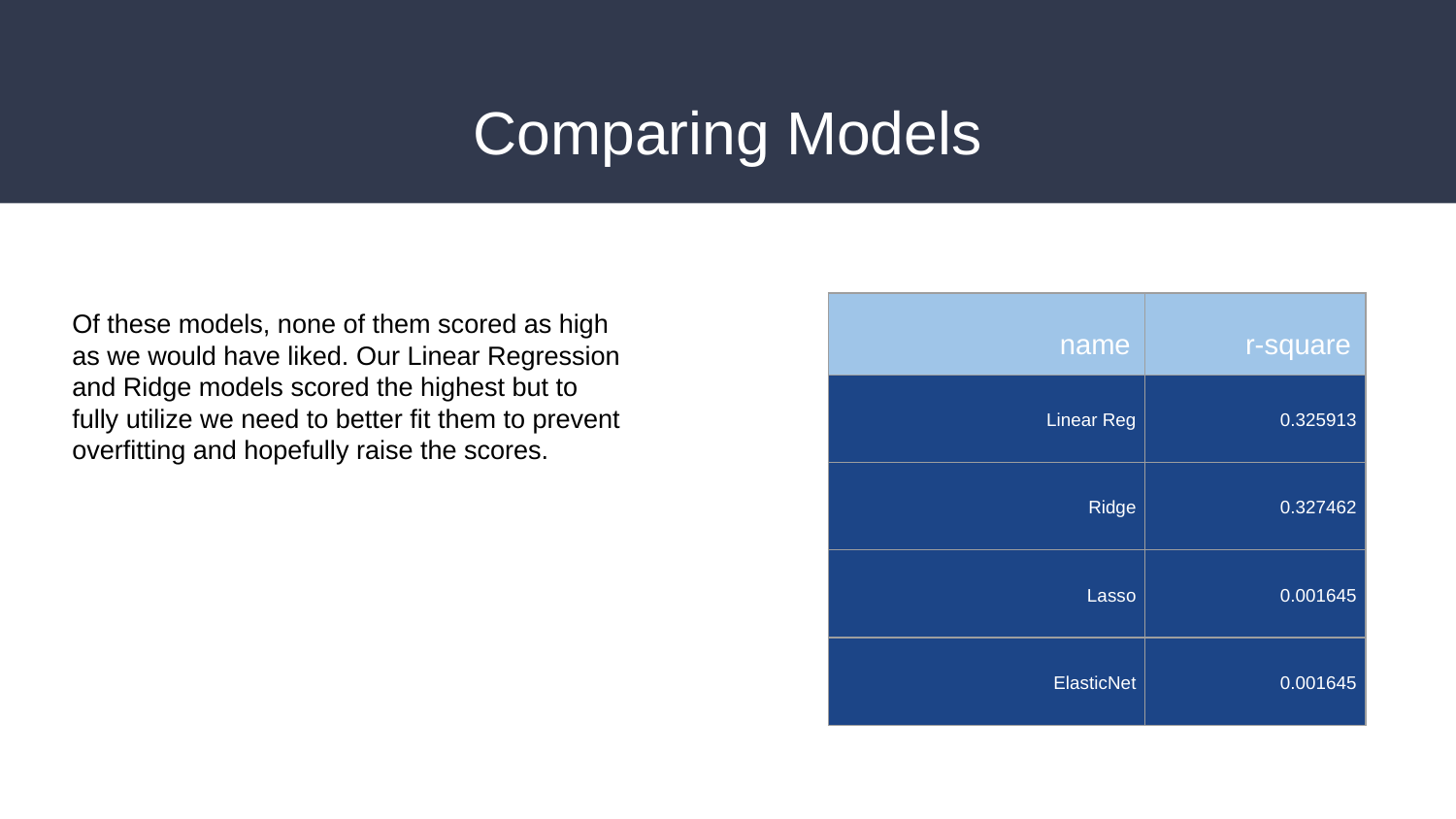

# Comparing Models
Of these models, none of them scored as high as we would have liked. Our Linear Regression and Ridge models scored the highest but to fully utilize we need to better fit them to prevent overfitting and hopefully raise the scores.
| name | r-square |
| --- | --- |
| Linear Reg | 0.325913 |
| Ridge | 0.327462 |
| Lasso | 0.001645 |
| ElasticNet | 0.001645 |